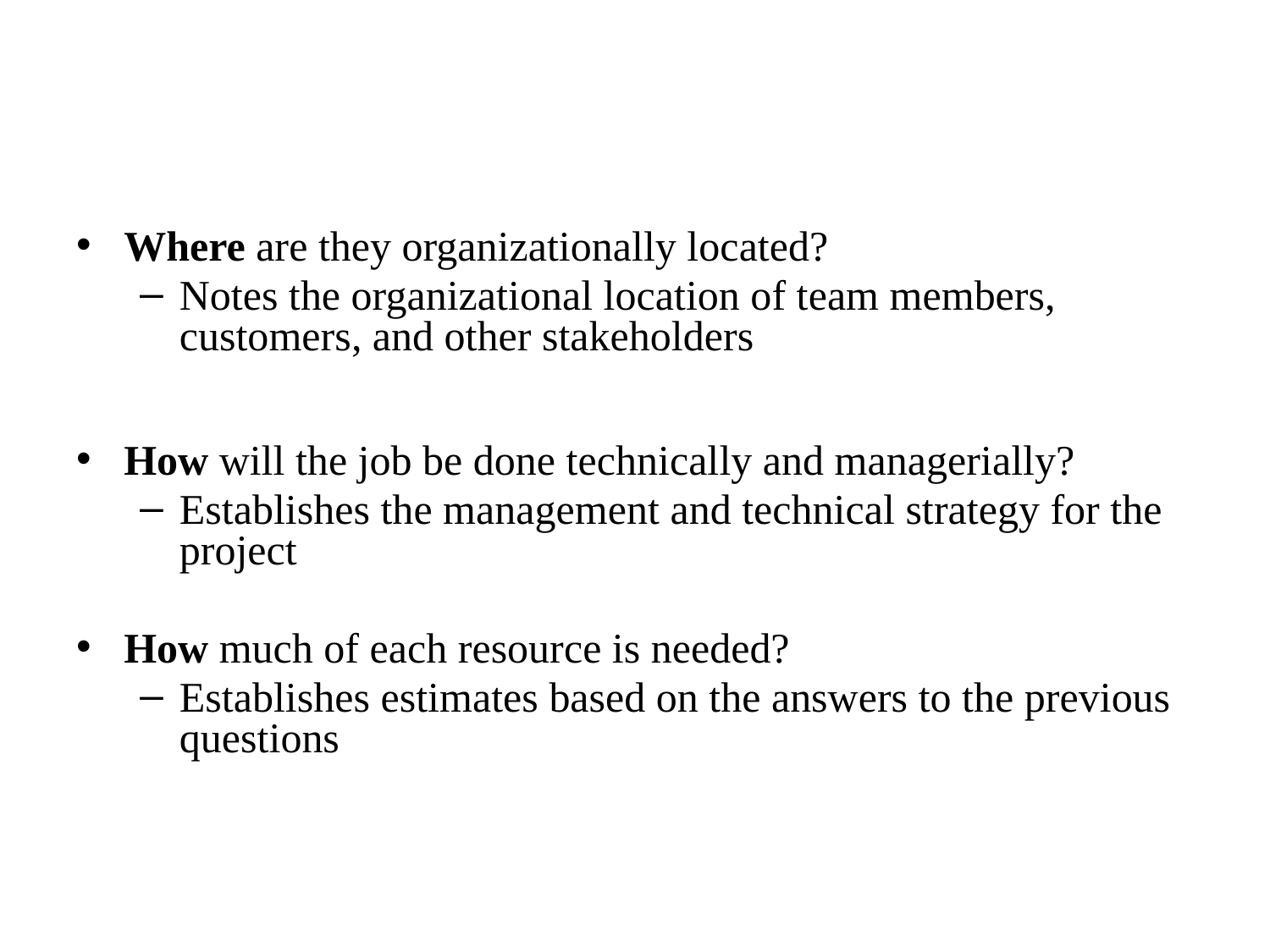

Where are they organizationally located?
Notes the organizational location of team members, customers, and other stakeholders

How will the job be done technically and managerially?
Establishes the management and technical strategy for the project

How much of each resource is needed?
Establishes estimates based on the answers to the previous questions